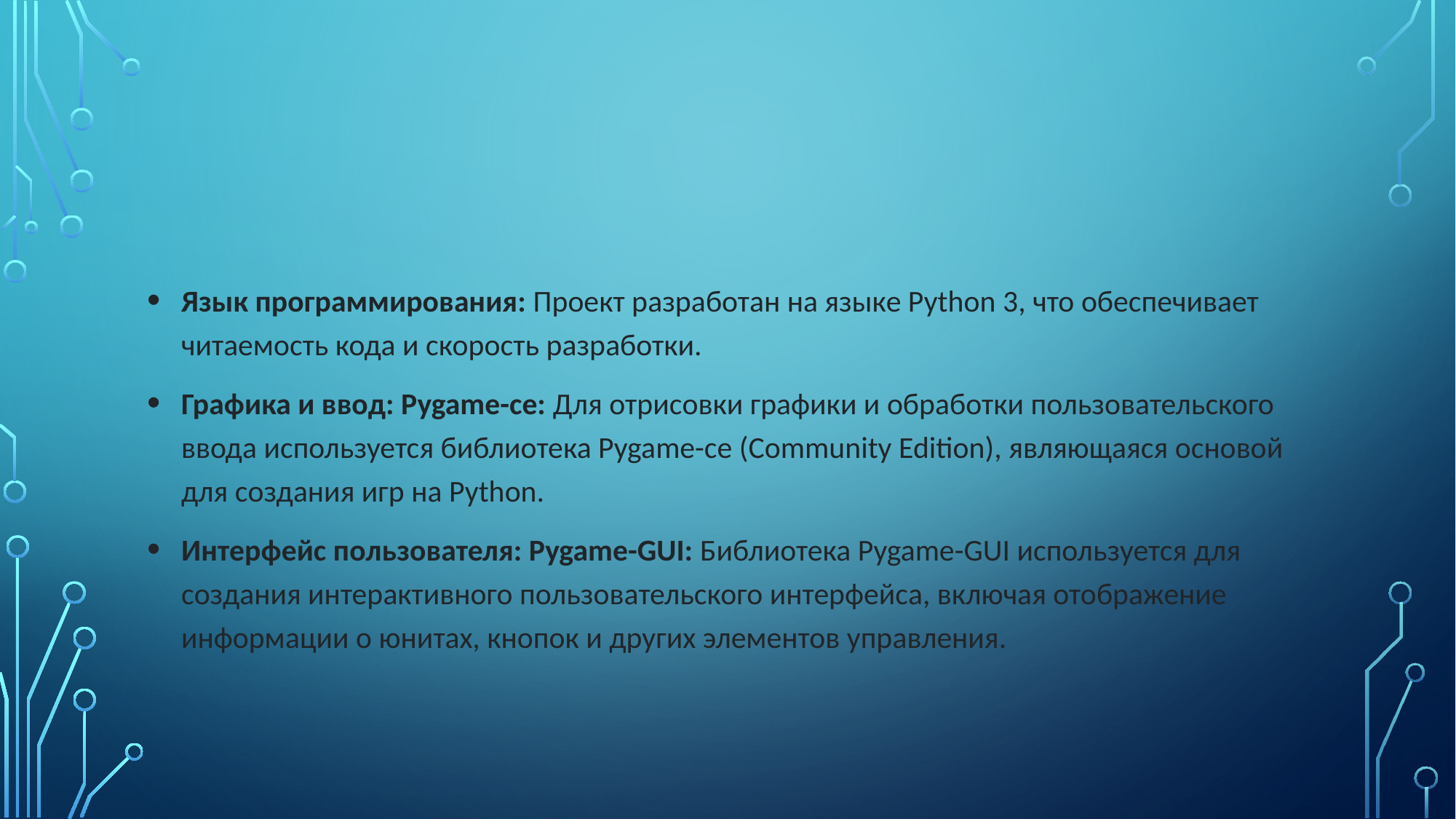

Язык программирования: Проект разработан на языке Python 3, что обеспечивает читаемость кода и скорость разработки.
Графика и ввод: Pygame-ce: Для отрисовки графики и обработки пользовательского ввода используется библиотека Pygame-ce (Community Edition), являющаяся основой для создания игр на Python.
Интерфейс пользователя: Pygame-GUI: Библиотека Pygame-GUI используется для создания интерактивного пользовательского интерфейса, включая отображение информации о юнитах, кнопок и других элементов управления.